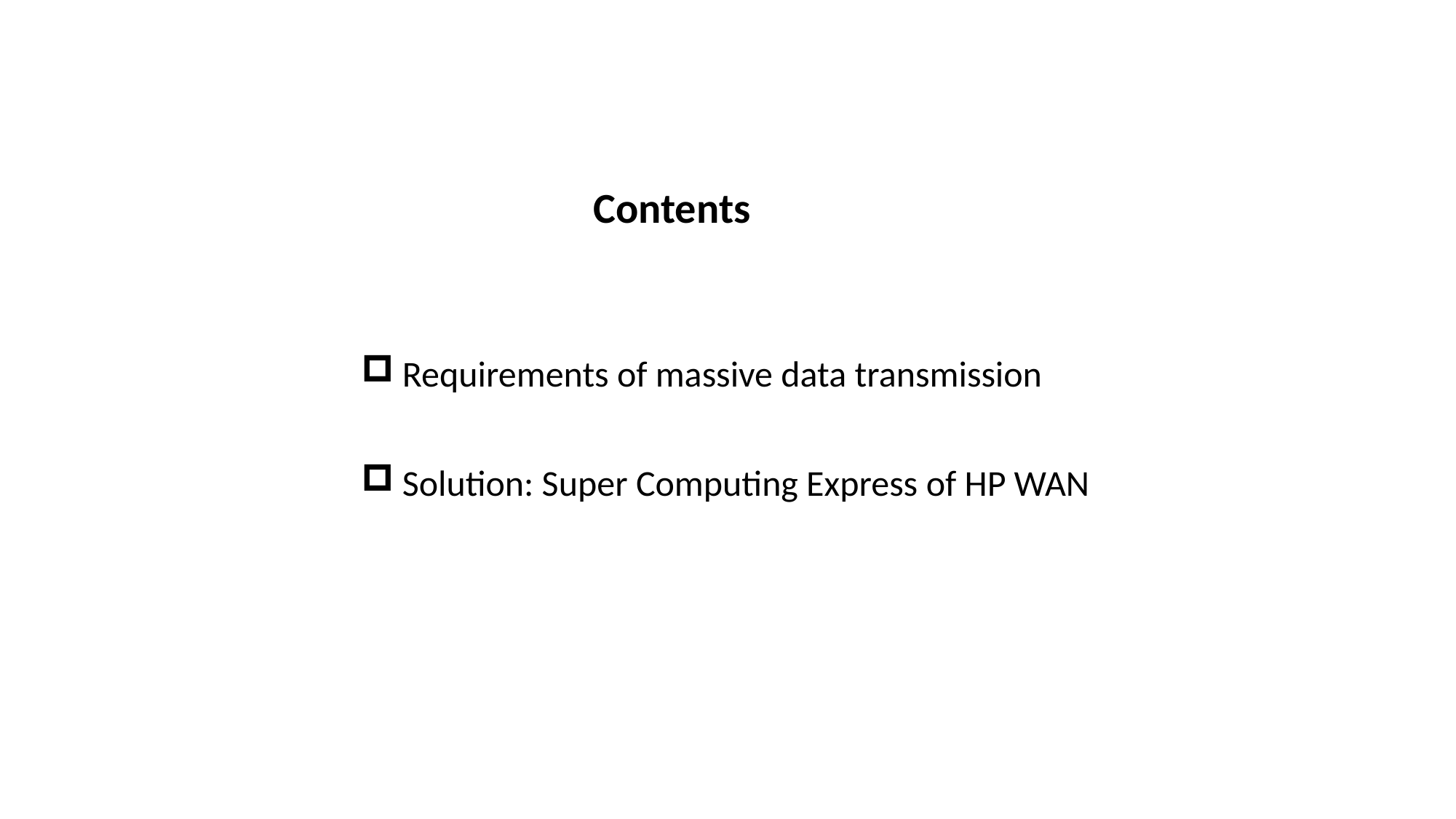

#
Contents

Requirements of massive data transmission

Solution: Super Computing Express of HP WAN